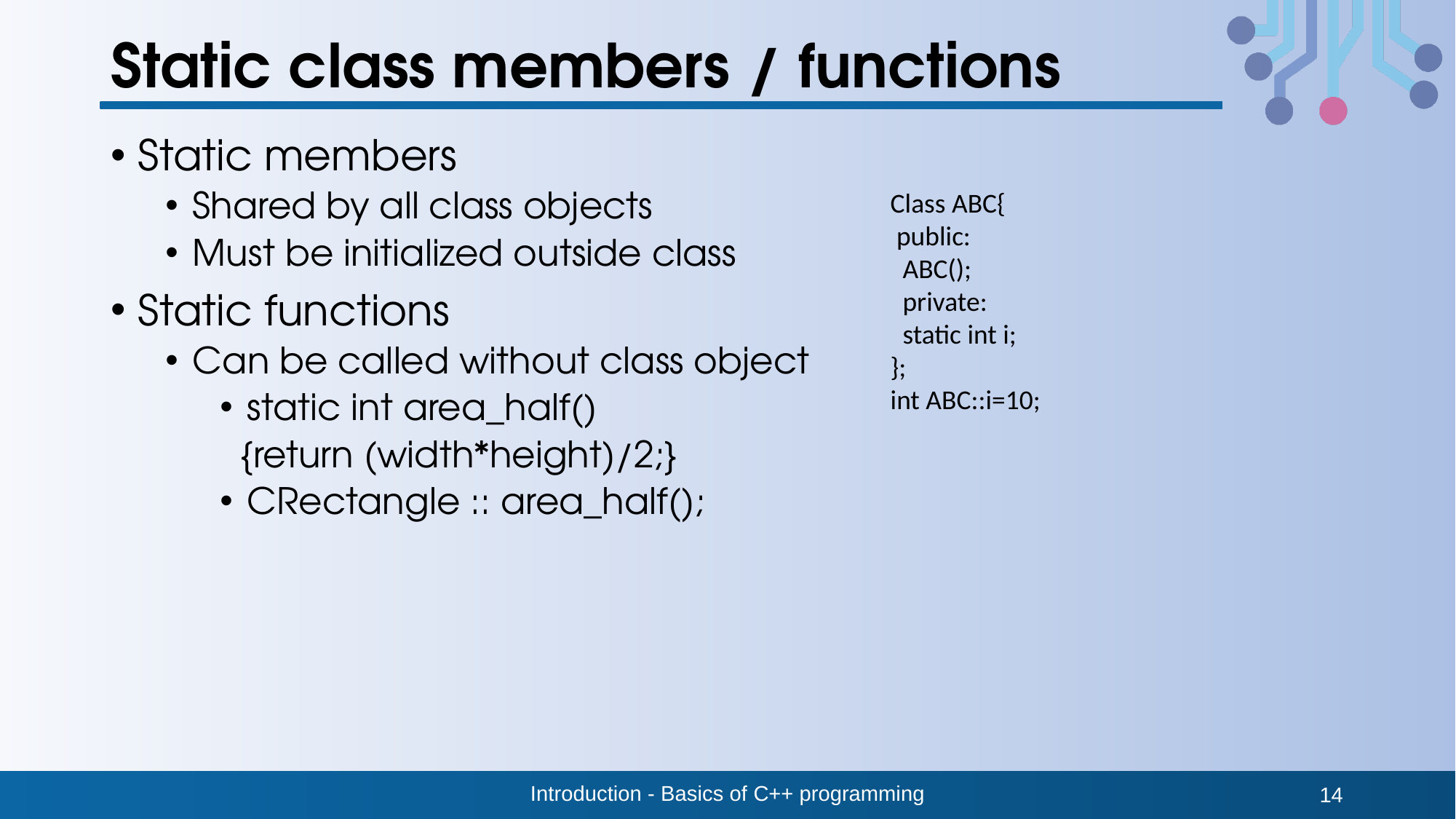

# Static class members / functions
Static members
Shared by all class objects
Must be initialized outside class
Static functions
Can be called without class object
static int area_half()
  {return (width*height)/2;}
CRectangle :: area_half();

Class ABC{
 public:
  ABC();
  private:
  static int i;
};
int ABC::i=10;
Introduction - Basics of C++ programming
14